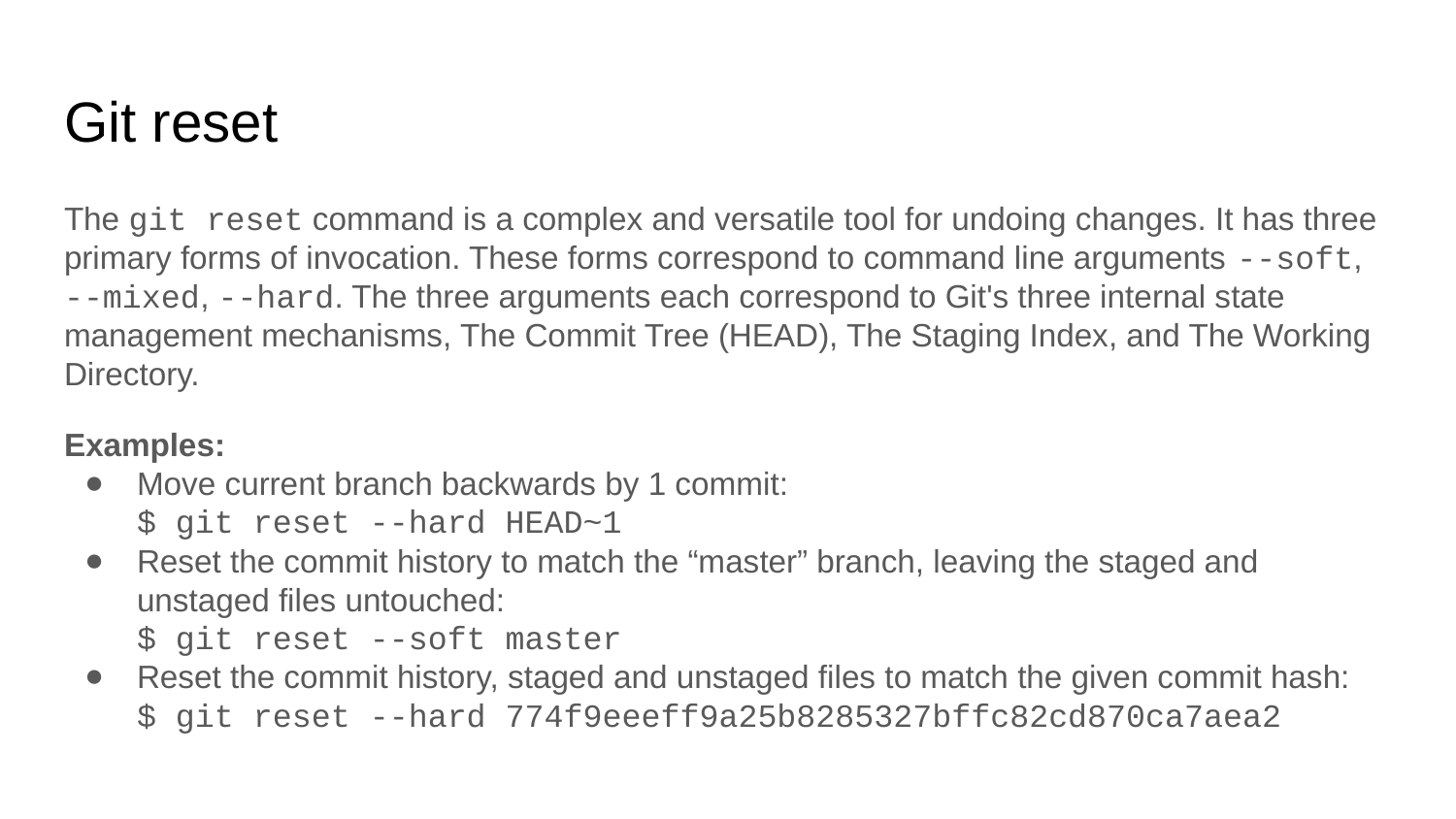

# Git reset
The git reset command is a complex and versatile tool for undoing changes. It has three primary forms of invocation. These forms correspond to command line arguments --soft, --mixed, --hard. The three arguments each correspond to Git's three internal state management mechanisms, The Commit Tree (HEAD), The Staging Index, and The Working Directory.
Examples:
Move current branch backwards by 1 commit:
$ git reset --hard HEAD~1
Reset the commit history to match the “master” branch, leaving the staged and unstaged files untouched:
$ git reset --soft master
Reset the commit history, staged and unstaged files to match the given commit hash:
$ git reset --hard 774f9eeeff9a25b8285327bffc82cd870ca7aea2